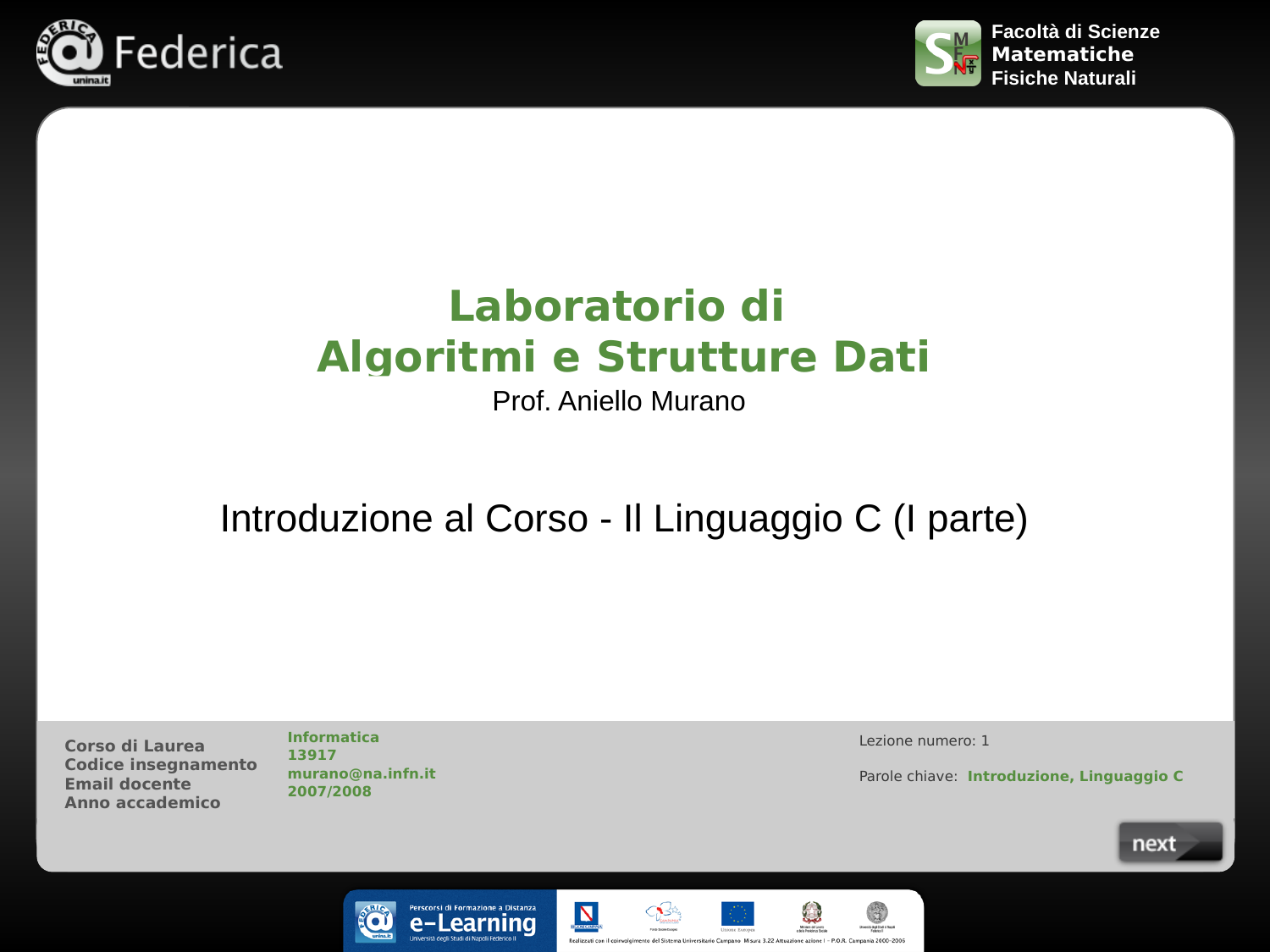

# Laboratorio di Algoritmi e Strutture Dati
Prof. Aniello Murano
Introduzione al Corso - Il Linguaggio C (I parte)
Informatica
13917
murano@na.infn.it
2007/2008
Lezione numero: 1

Parole chiave:  Introduzione, Linguaggio C